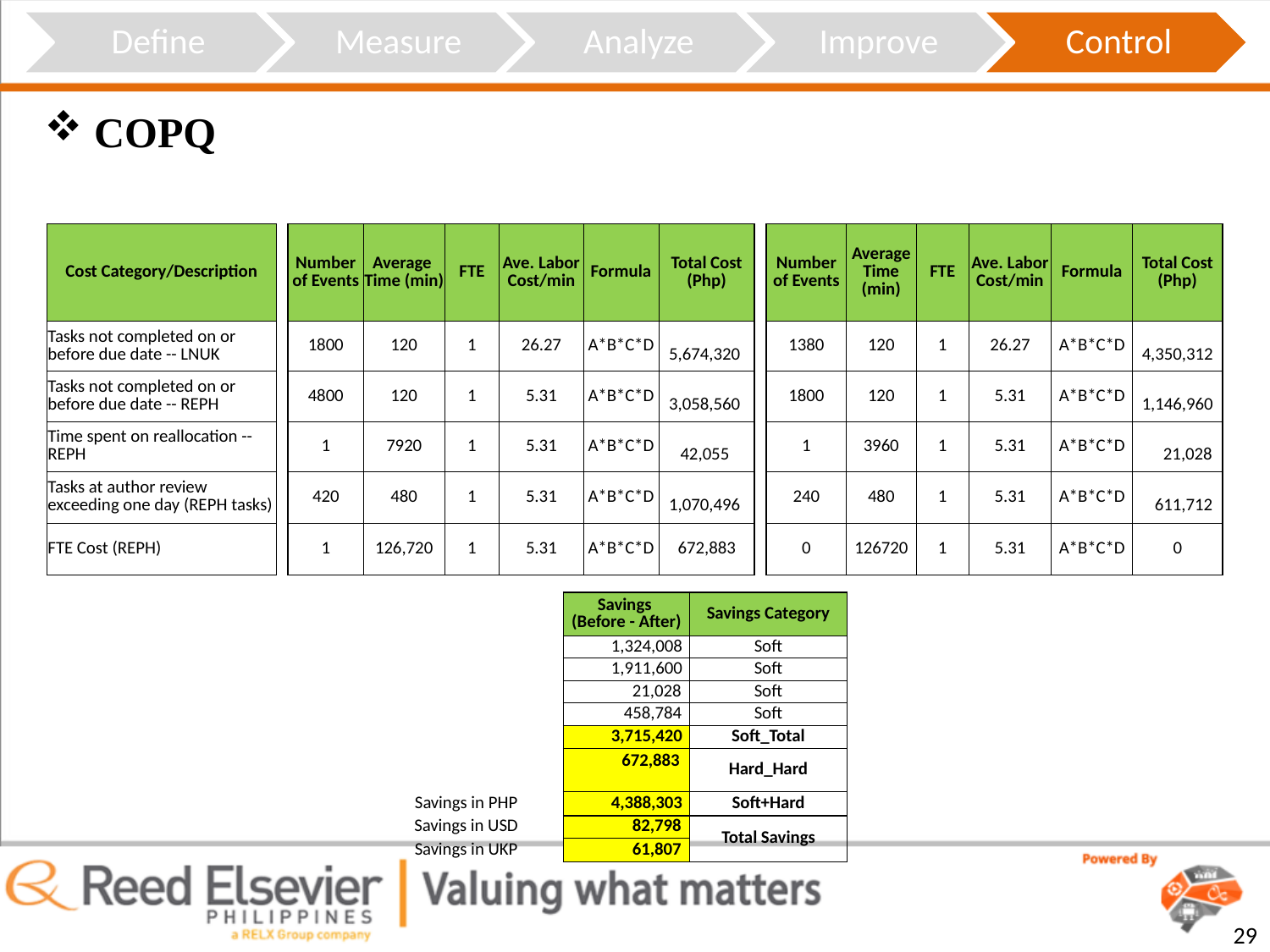

Define
Measure
Analyze
Improve
Control

 COPQ
| Cost Category/Description |  | Number of Events | Average Time (min) | FTE | Ave. Labor Cost/min | Formula | Total Cost (Php) |  | Number of Events | Average Time (min) | FTE | Ave. Labor Cost/min | Formula | Total Cost (Php) |
| --- | --- | --- | --- | --- | --- | --- | --- | --- | --- | --- | --- | --- | --- | --- |
| Tasks not completed on or before due date -- LNUK |  | 1800 | 120 | 1 | 26.27 | A\*B\*C\*D | 5,674,320 |  | 1380 | 120 | 1 | 26.27 | A\*B\*C\*D | 4,350,312 |
| Tasks not completed on or before due date -- REPH |  | 4800 | 120 | 1 | 5.31 | A\*B\*C\*D | 3,058,560 |  | 1800 | 120 | 1 | 5.31 | A\*B\*C\*D | 1,146,960 |
| Time spent on reallocation -- REPH |  | 1 | 7920 | 1 | 5.31 | A\*B\*C\*D | 42,055 |  | 1 | 3960 | 1 | 5.31 | A\*B\*C\*D | 21,028 |
| Tasks at author review exceeding one day (REPH tasks) |  | 420 | 480 | 1 | 5.31 | A\*B\*C\*D | 1,070,496 |  | 240 | 480 | 1 | 5.31 | A\*B\*C\*D | 611,712 |
| FTE Cost (REPH) |  | 1 | 126,720 | 1 | 5.31 | A\*B\*C\*D | 672,883 |  | 0 | 126720 | 1 | 5.31 | A\*B\*C\*D | 0 |
|  |  | Savings (Before - After) | Savings Category |
| --- | --- | --- | --- |
|  |  | 1,324,008 | Soft |
|  |  | 1,911,600 | Soft |
|  |  | 21,028 | Soft |
|  |  | 458,784 | Soft |
|  |  | 3,715,420 | Soft\_Total |
|  |  | 672,883 | Hard\_Hard |
| Savings in PHP |  | 4,388,303 | Soft+Hard |
| Savings in USD |  | 82,798 | Total Savings |
| Savings in UKP |  | 61,807 |  |
29